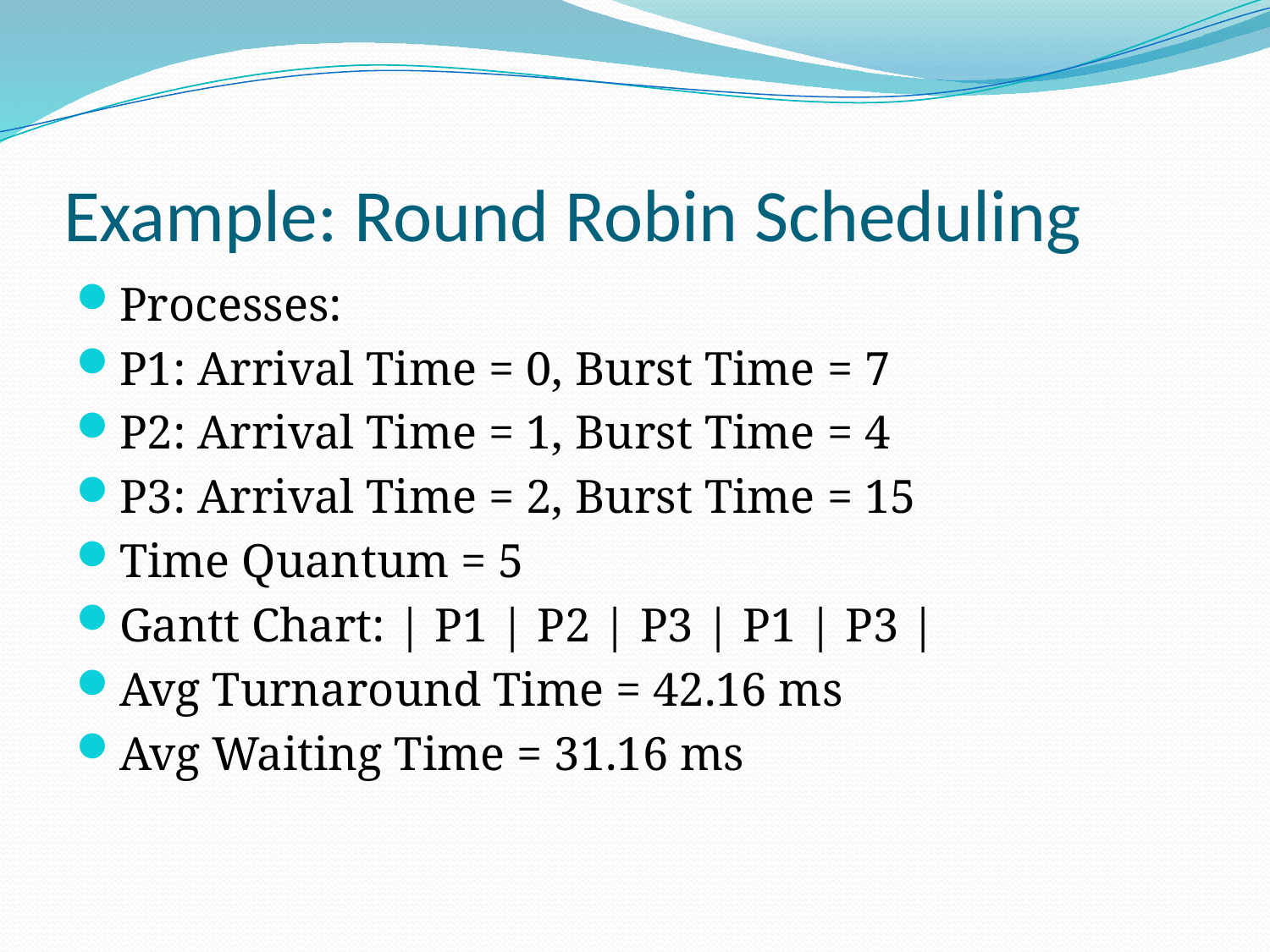

# Example: Round Robin Scheduling
Processes:
P1: Arrival Time = 0, Burst Time = 7
P2: Arrival Time = 1, Burst Time = 4
P3: Arrival Time = 2, Burst Time = 15
Time Quantum = 5
Gantt Chart: | P1 | P2 | P3 | P1 | P3 |
Avg Turnaround Time = 42.16 ms
Avg Waiting Time = 31.16 ms